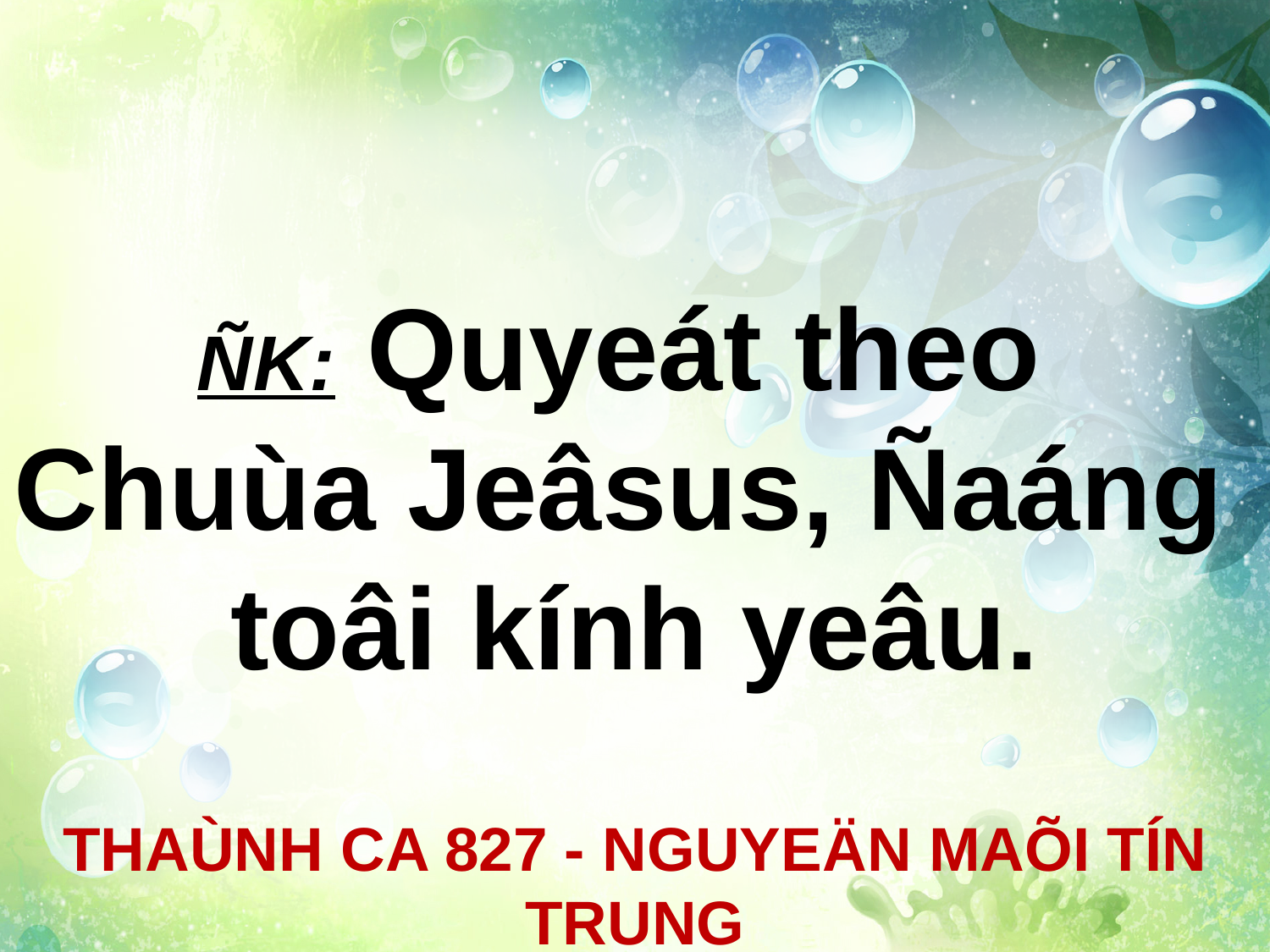

ÑK: Quyeát theo
Chuùa Jeâsus, Ñaáng
toâi kính yeâu.
THAÙNH CA 827 - NGUYEÄN MAÕI TÍN TRUNG